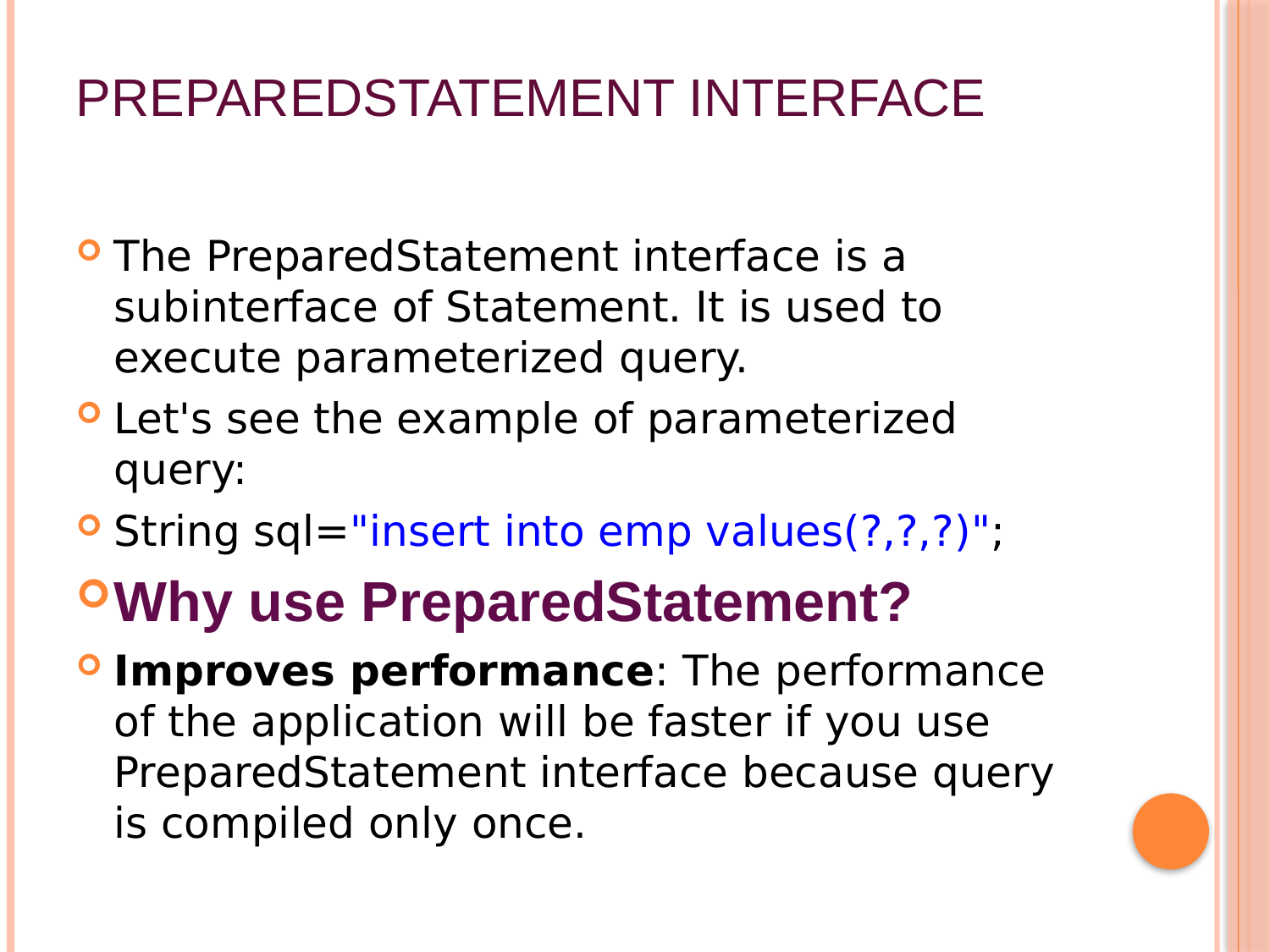

# PreparedStatement interface
The PreparedStatement interface is a subinterface of Statement. It is used to execute parameterized query.
Let's see the example of parameterized query:
String sql="insert into emp values(?,?,?)";
Why use PreparedStatement?
Improves performance: The performance of the application will be faster if you use PreparedStatement interface because query is compiled only once.